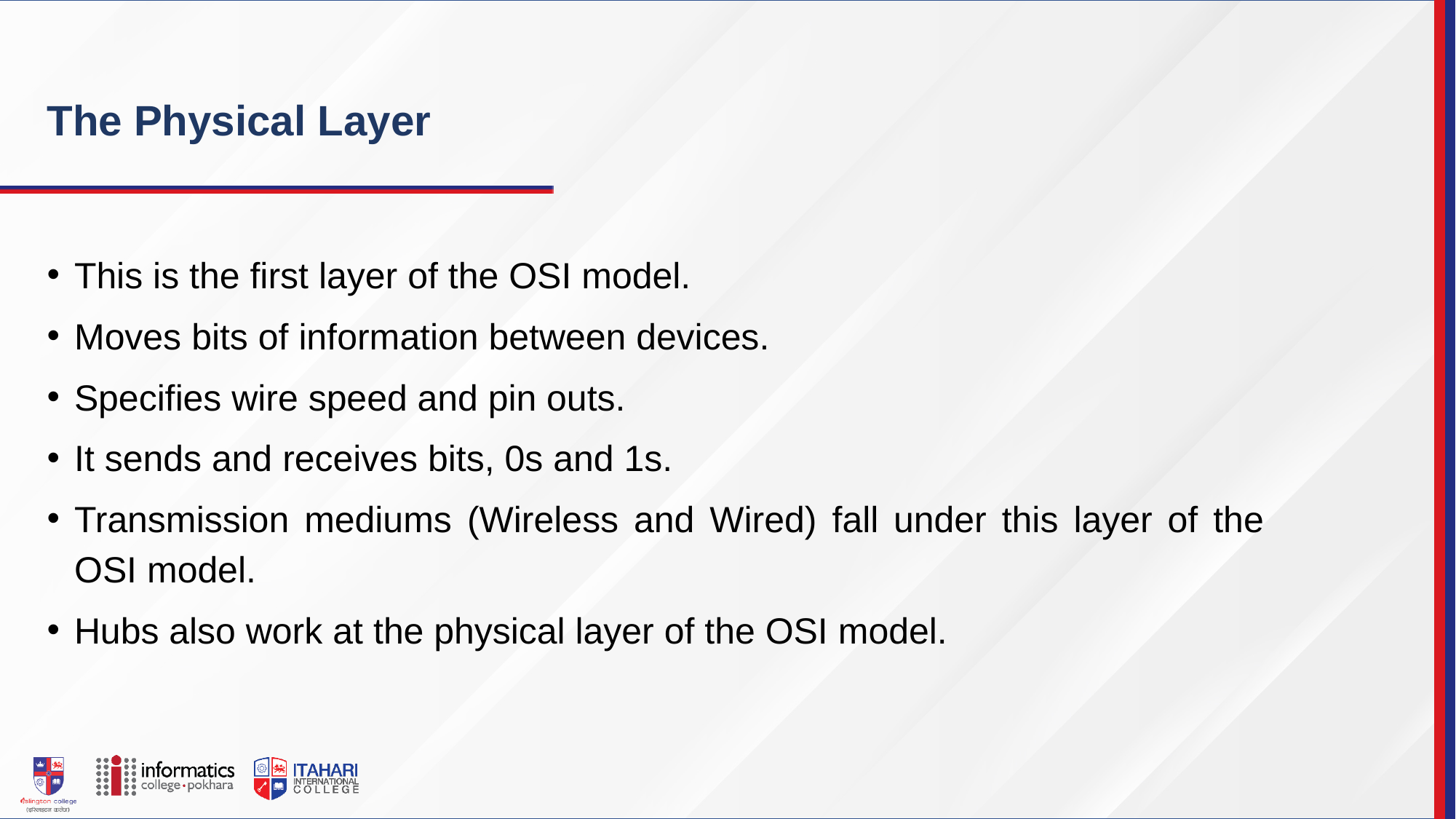

The Physical Layer
This is the first layer of the OSI model.
Moves bits of information between devices.
Specifies wire speed and pin outs.
It sends and receives bits, 0s and 1s.
Transmission mediums (Wireless and Wired) fall under this layer of the OSI model.
Hubs also work at the physical layer of the OSI model.